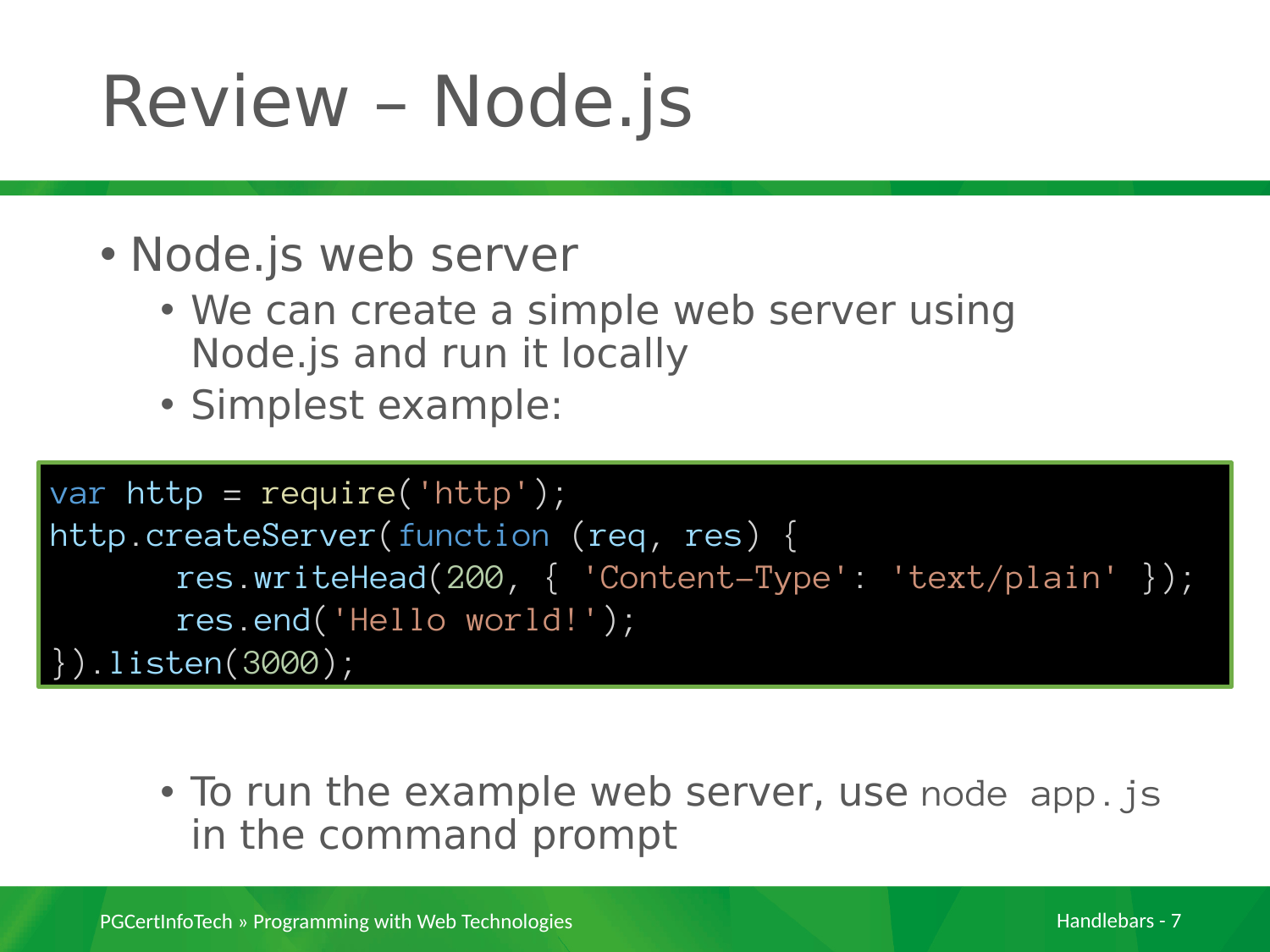

# Review – Node.js
Node.js web server
We can create a simple web server using Node.js and run it locally
Simplest example:

To run the example web server, use node app.js in the command prompt

var http = require('http');
http.createServer(function (req, res) {
	res.writeHead(200, { 'Content-Type': 'text/plain' });
	res.end('Hello world!');
}).listen(3000);
PGCertInfoTech » Programming with Web Technologies